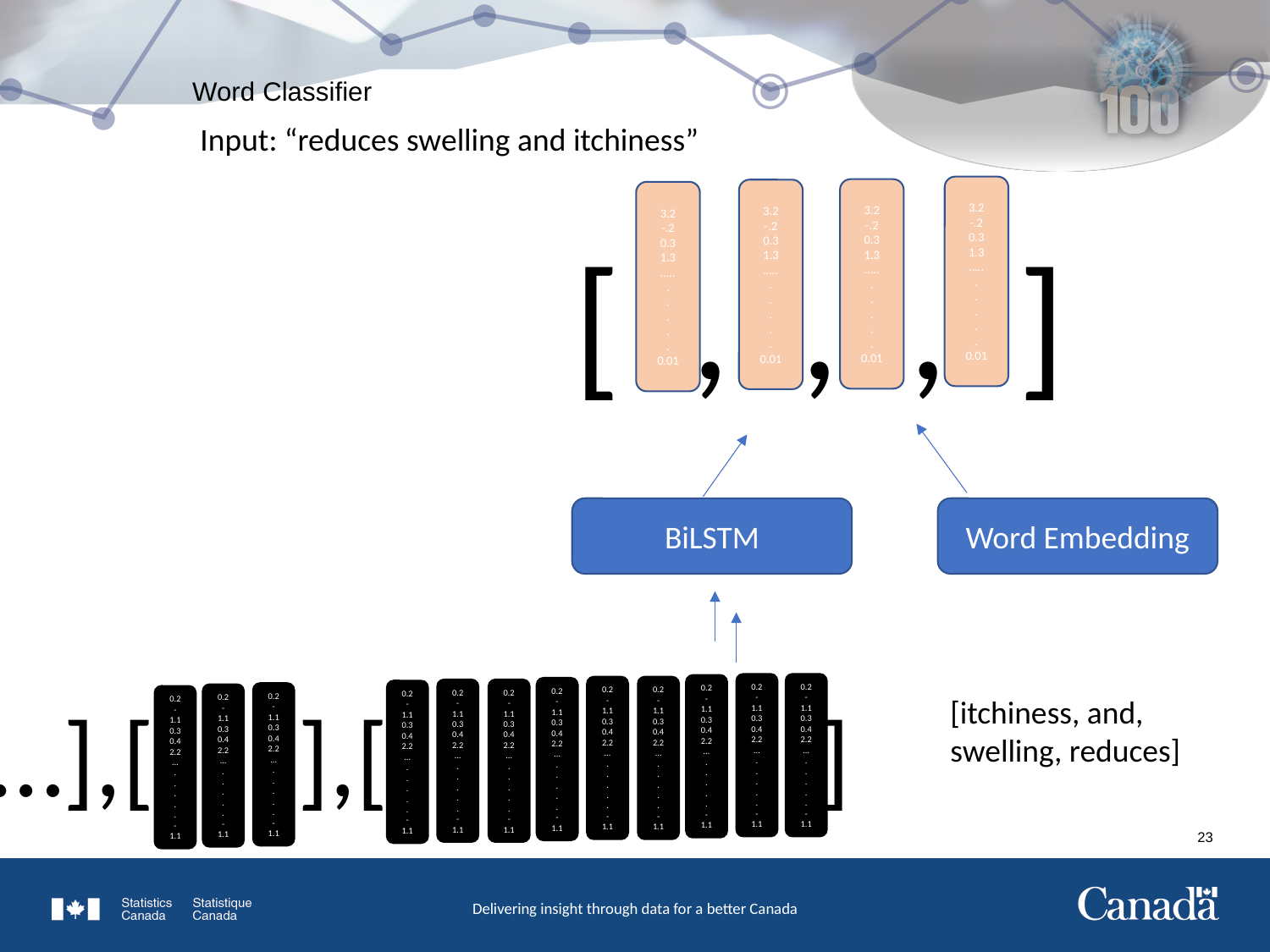

# Word Classifier
Input: “reduces swelling and itchiness”
3.2
-.2
0.3
1.3
…..
.
.
.
.
.
0.01
3.2
-.2
0.3
1.3
…..
.
.
.
.
.
0.01
3.2
-.2
0.3
1.3
…..
.
.
.
.
.
0.01
3.2
-.2
0.3
1.3
…..
.
.
.
.
.
0.01
[  ,  ,  ,  ]
BiLSTM
Word Embedding
0.2
-1.1
0.3
0.4
2.2
…
.
.
.
.
.
-1.1
0.2
-1.1
0.3
0.4
2.2
…
.
.
.
.
.
-1.1
0.2
-1.1
0.3
0.4
2.2
…
.
.
.
.
.
-1.1
0.2
-1.1
0.3
0.4
2.2
…
.
.
.
.
.
-1.1
0.2
-1.1
0.3
0.4
2.2
…
.
.
.
.
.
-1.1
0.2
-1.1
0.3
0.4
2.2
…
.
.
.
.
.
-1.1
0.2
-1.1
0.3
0.4
2.2
…
.
.
.
.
.
-1.1
0.2
-1.1
0.3
0.4
2.2
…
.
.
.
.
.
-1.1
0.2
-1.1
0.3
0.4
2.2
…
.
.
.
.
.
-1.1
0.2
-1.1
0.3
0.4
2.2
…
.
.
.
.
.
-1.1
0.2
-1.1
0.3
0.4
2.2
…
.
.
.
.
.
-1.1
…],[      ],[                  ]
0.2
-1.1
0.3
0.4
2.2
…
.
.
.
.
.
-1.1
[itchiness, and, swelling, reduces]
23